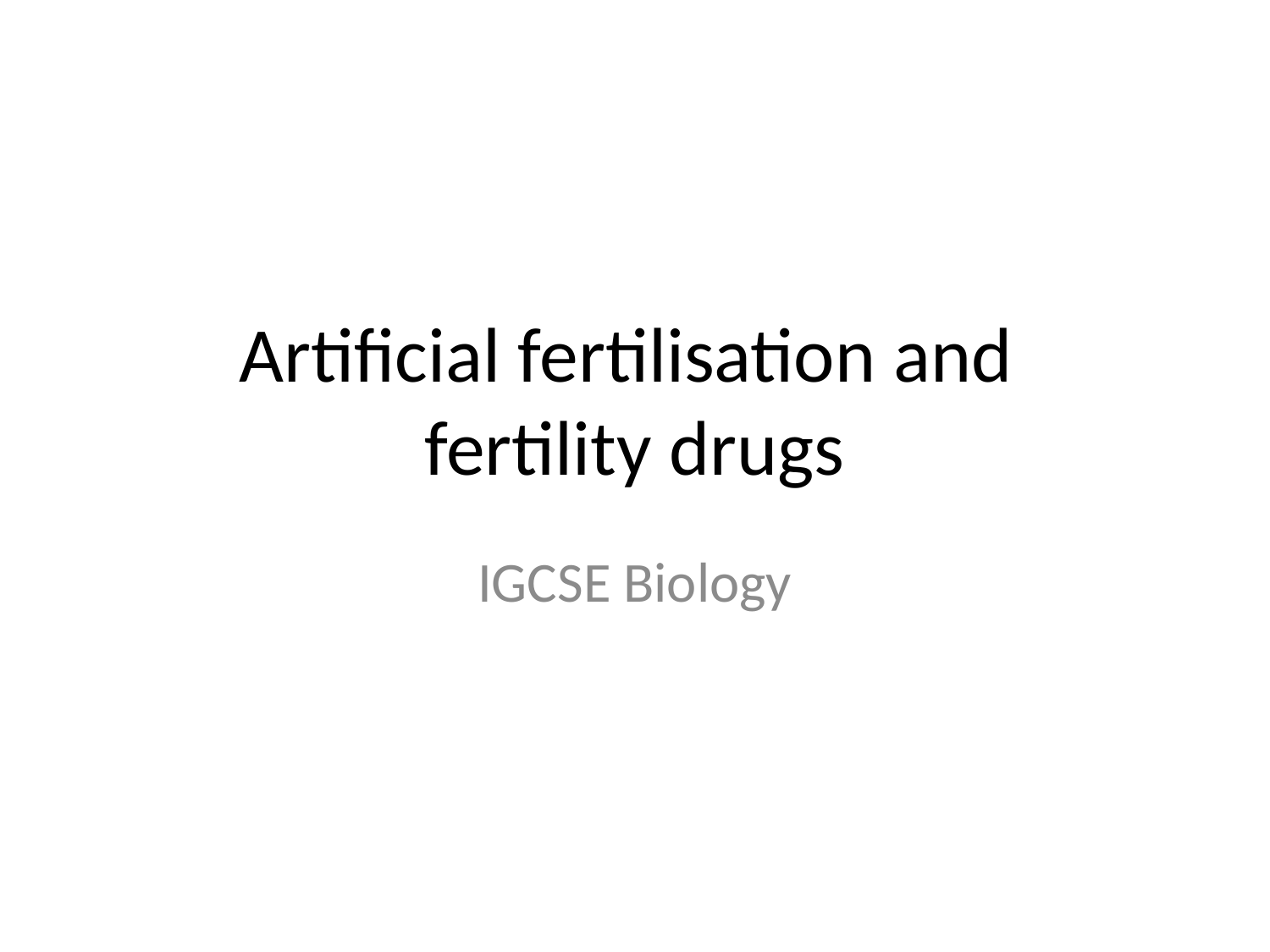

# Artificial fertilisation and fertility drugs
IGCSE Biology